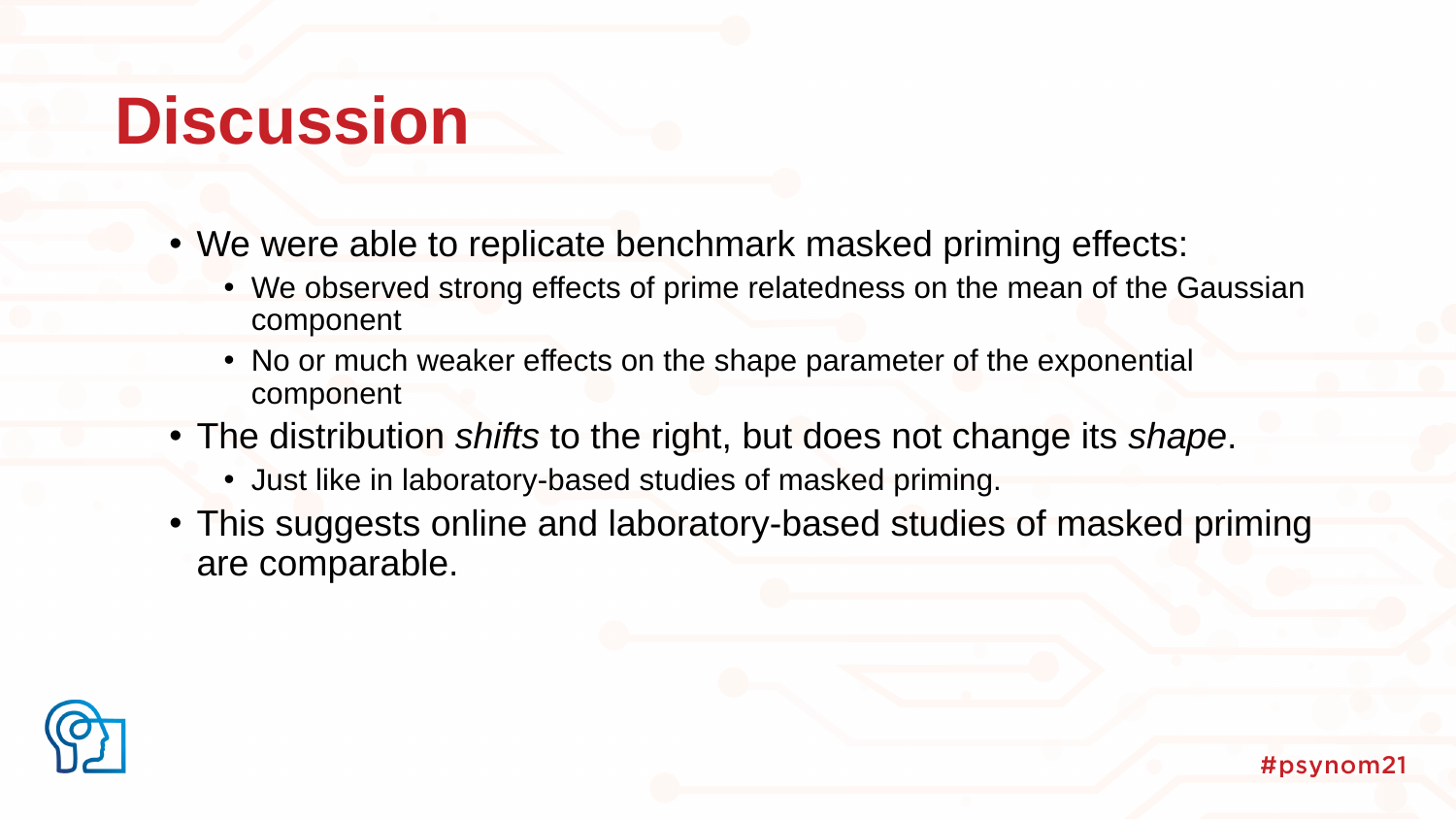

# Discussion
We were able to replicate benchmark masked priming effects:
We observed strong effects of prime relatedness on the mean of the Gaussian component
No or much weaker effects on the shape parameter of the exponential component
The distribution shifts to the right, but does not change its shape.
Just like in laboratory-based studies of masked priming.
This suggests online and laboratory-based studies of masked priming are comparable.